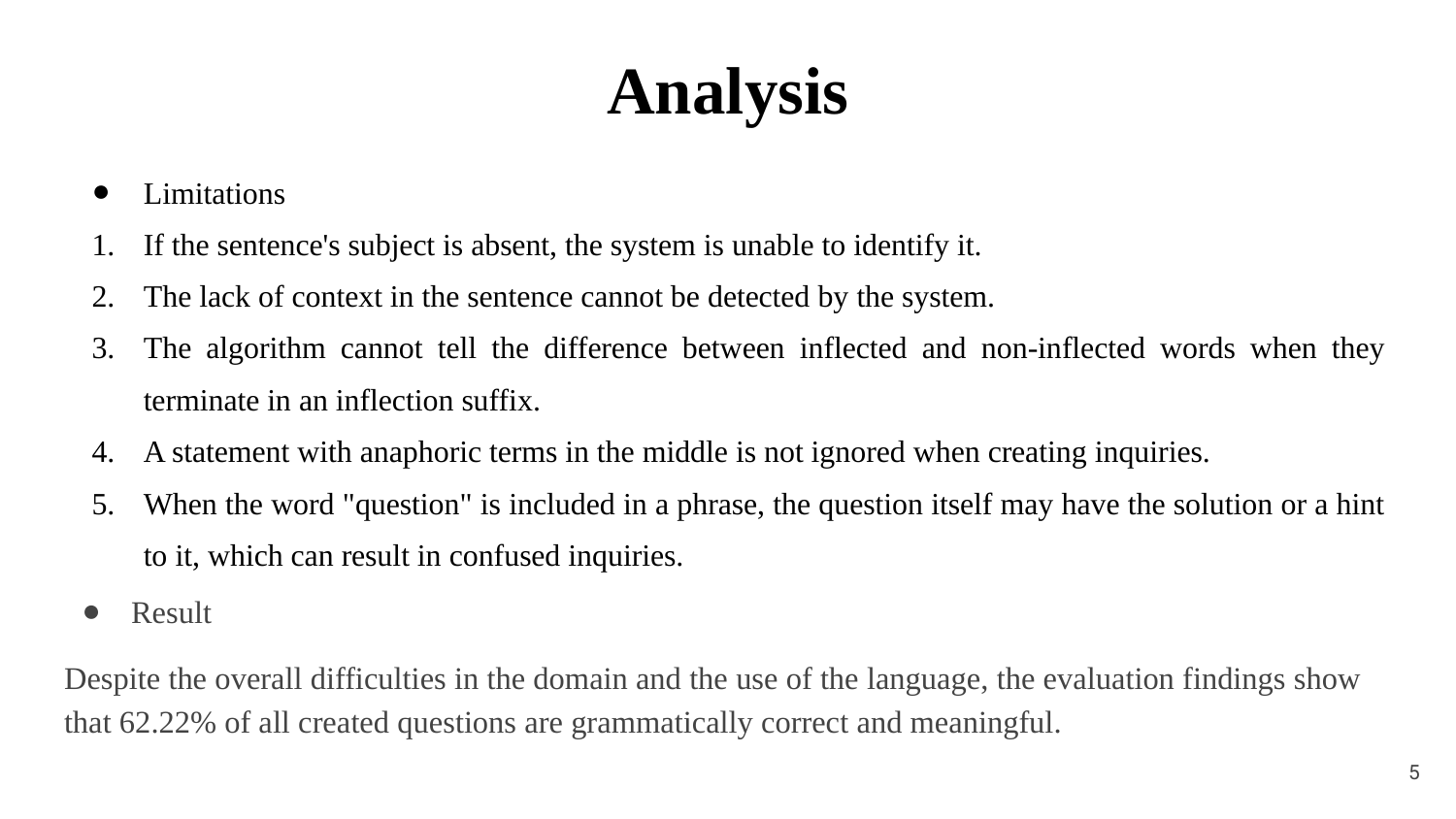

# Analysis
Limitations
If the sentence's subject is absent, the system is unable to identify it.
The lack of context in the sentence cannot be detected by the system.
The algorithm cannot tell the difference between inflected and non-inflected words when they terminate in an inflection suffix.
A statement with anaphoric terms in the middle is not ignored when creating inquiries.
When the word "question" is included in a phrase, the question itself may have the solution or a hint to it, which can result in confused inquiries.

Result
Despite the overall difficulties in the domain and the use of the language, the evaluation findings show that 62.22% of all created questions are grammatically correct and meaningful.
5